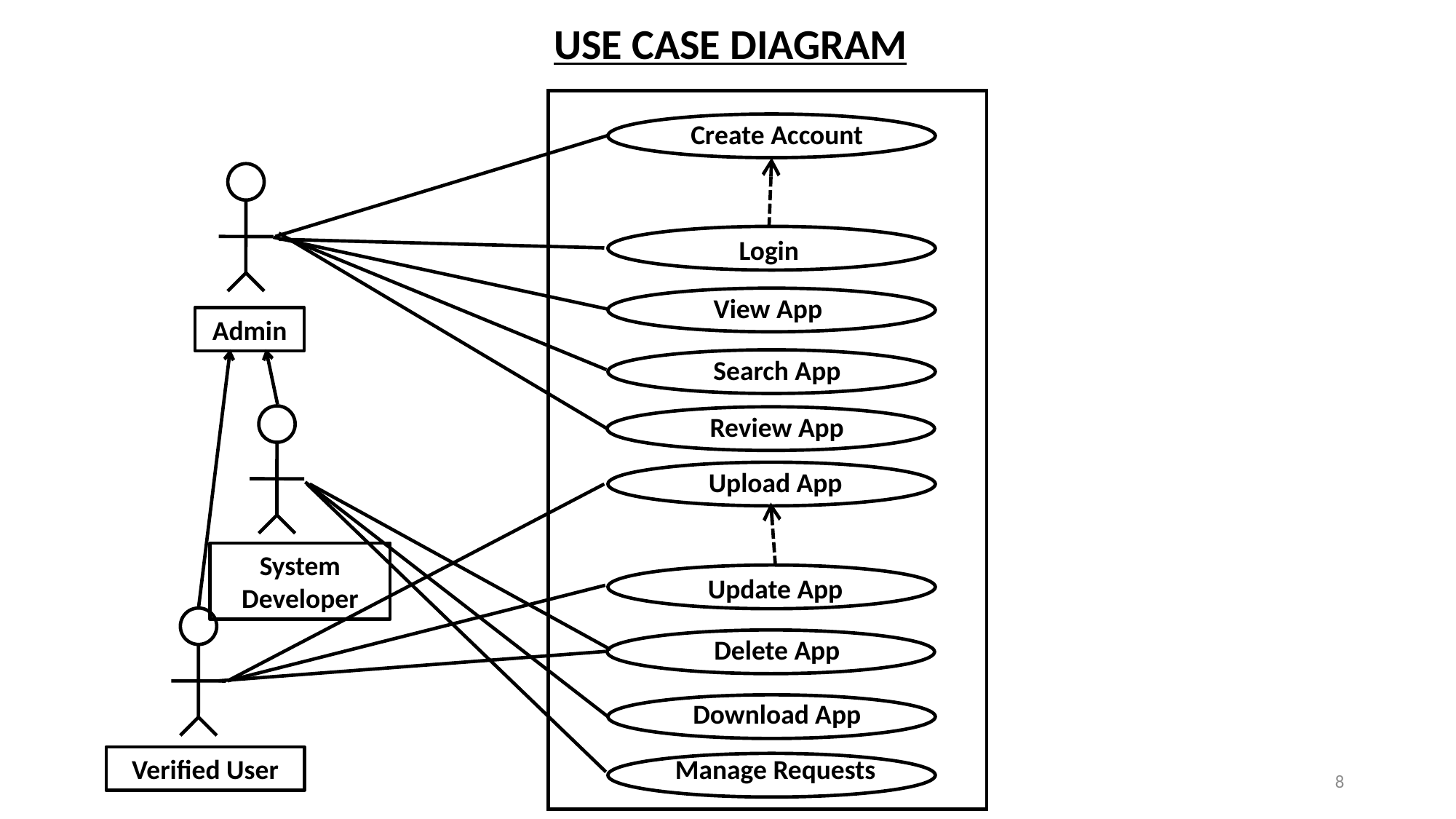

USE CASE DIAGRAM

Create Account

Login
View App

Admin
Search App

Review App

Upload App

System Developer

Update App

Delete App

Download App

Verified User
Manage Requests

8